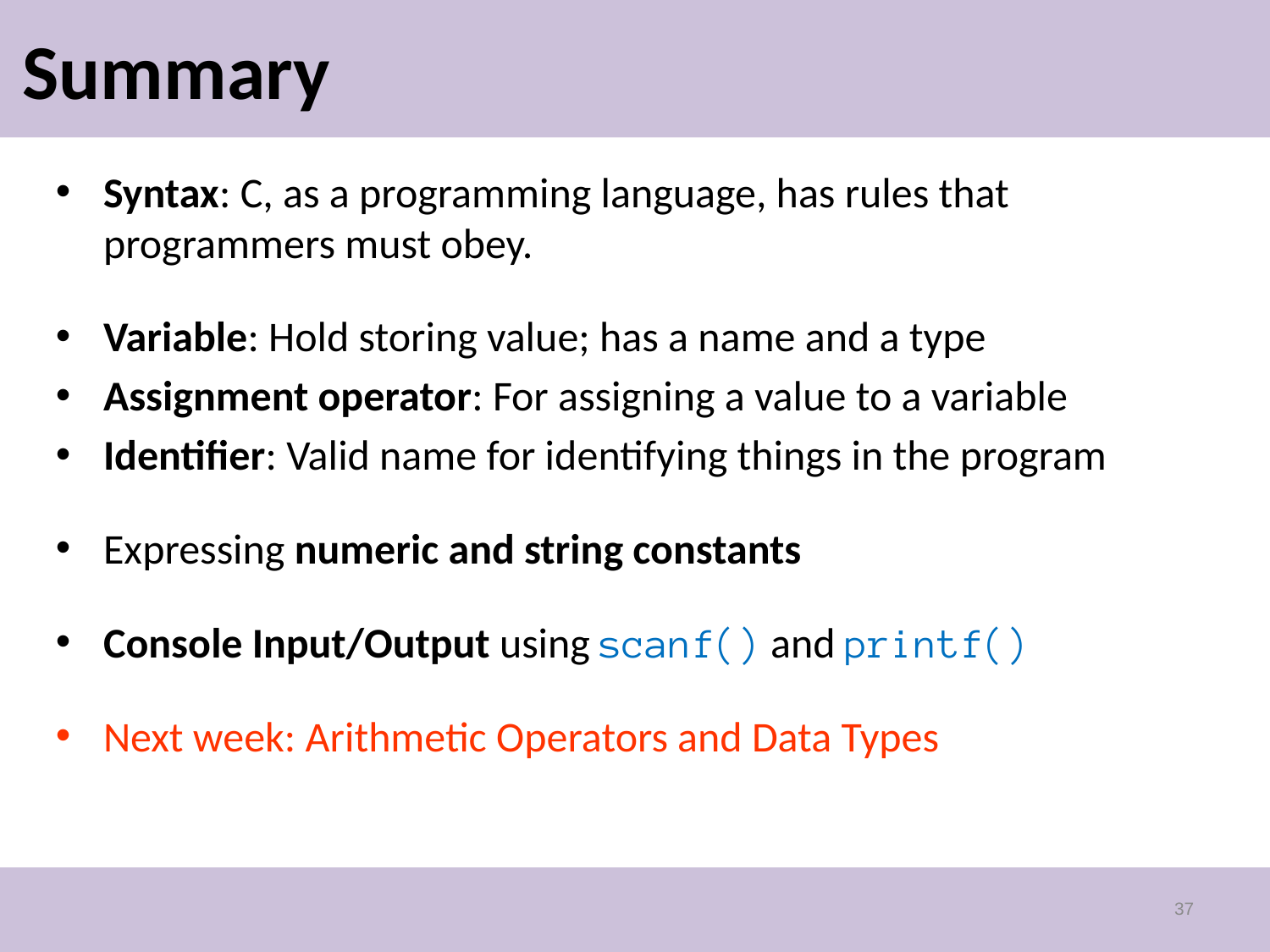

# Summary
Syntax: C, as a programming language, has rules that programmers must obey.

Variable: Hold storing value; has a name and a type
Assignment operator: For assigning a value to a variable
Identifier: Valid name for identifying things in the program

Expressing numeric and string constants

Console Input/Output using scanf() and printf()

Next week: Arithmetic Operators and Data Types
37